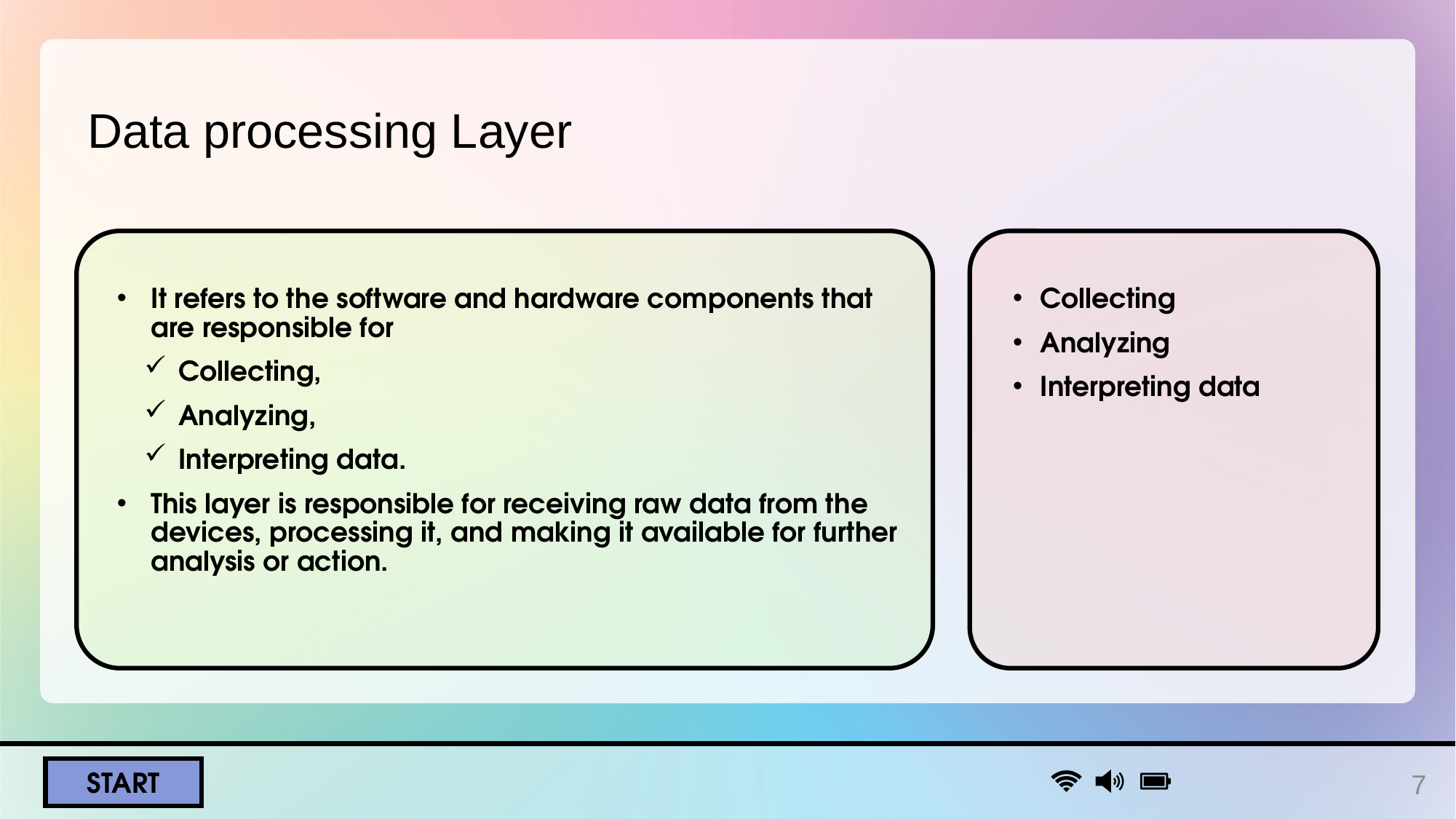

# Data processing Layer
It refers to the software and hardware components that are responsible for
Collecting,
Analyzing,
Interpreting data.
This layer is responsible for receiving raw data from the devices, processing it, and making it available for further analysis or action.
Collecting
Analyzing
Interpreting data
7